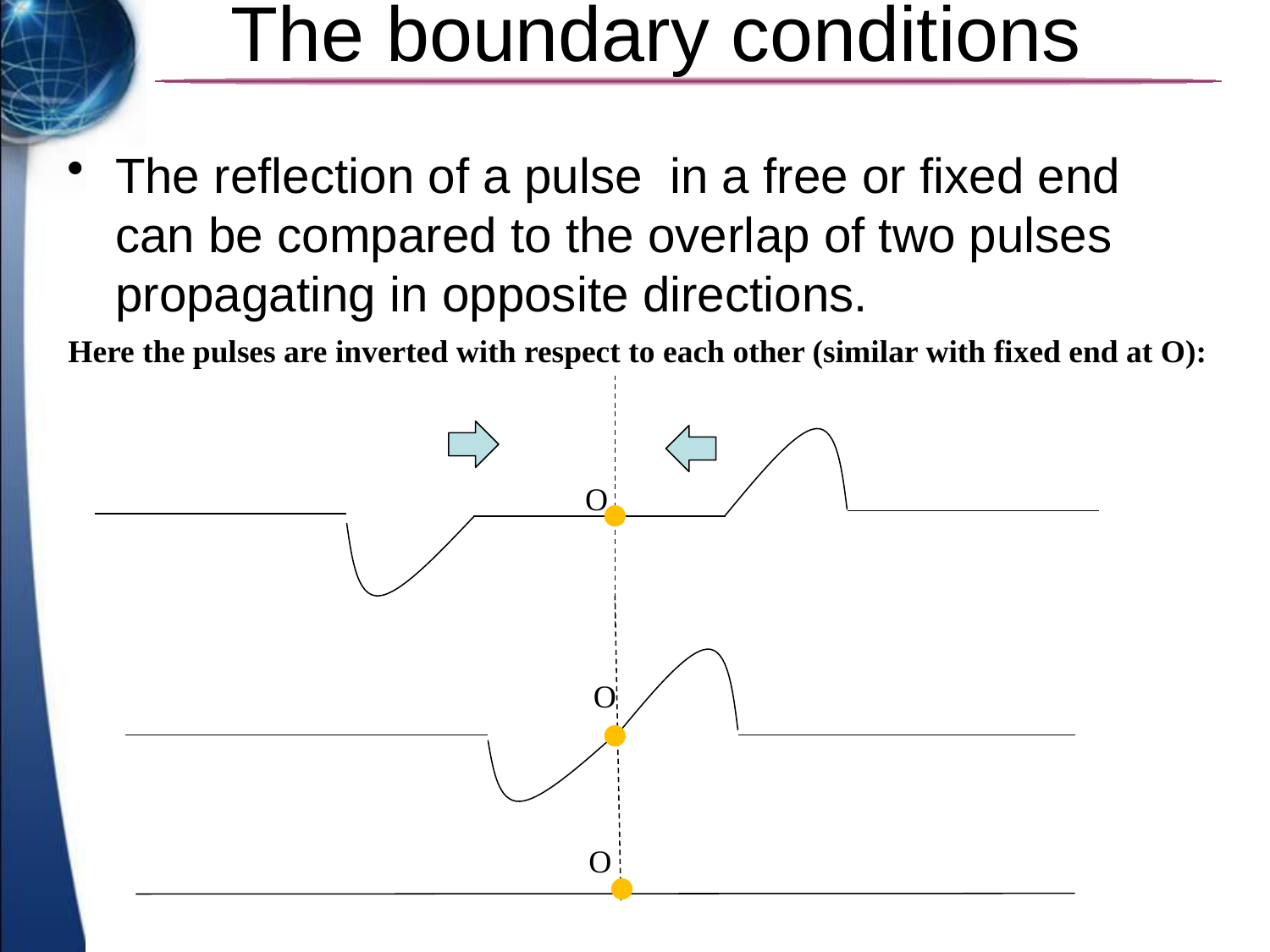

# The boundary conditions
The reflection of a pulse  in a free or fixed end can be compared to the overlap of two pulses propagating in opposite directions.
Here the pulses are inverted with respect to each other (similar with fixed end at O):

O

O

O
45